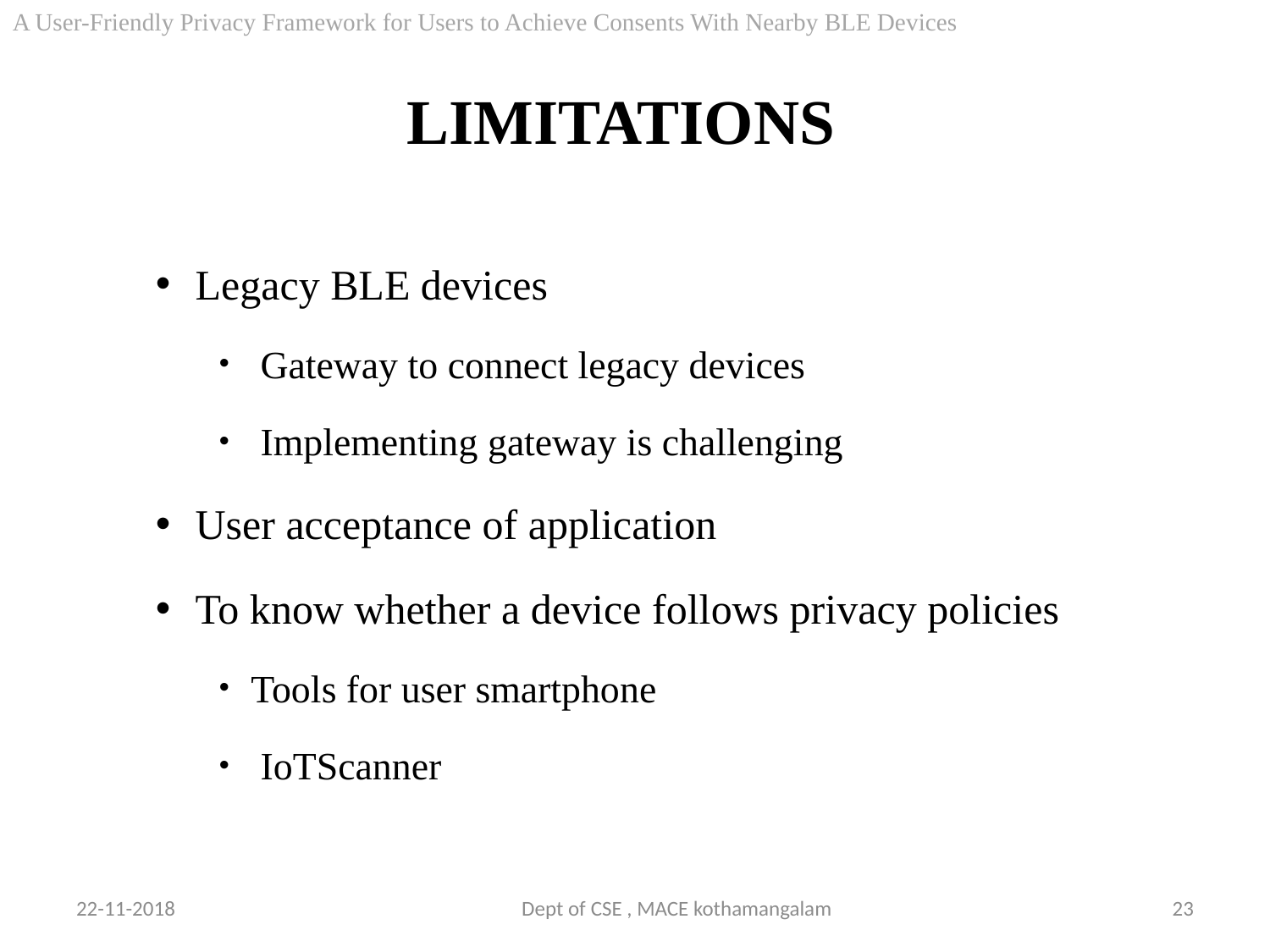

A User-Friendly Privacy Framework for Users to Achieve Consents With Nearby BLE Devices
# LIMITATIONS
Legacy BLE devices
 Gateway to connect legacy devices
 Implementing gateway is challenging
User acceptance of application
To know whether a device follows privacy policies
Tools for user smartphone
 IoTScanner
Dept of CSE , MACE kothamangalam
22-11-2018
23